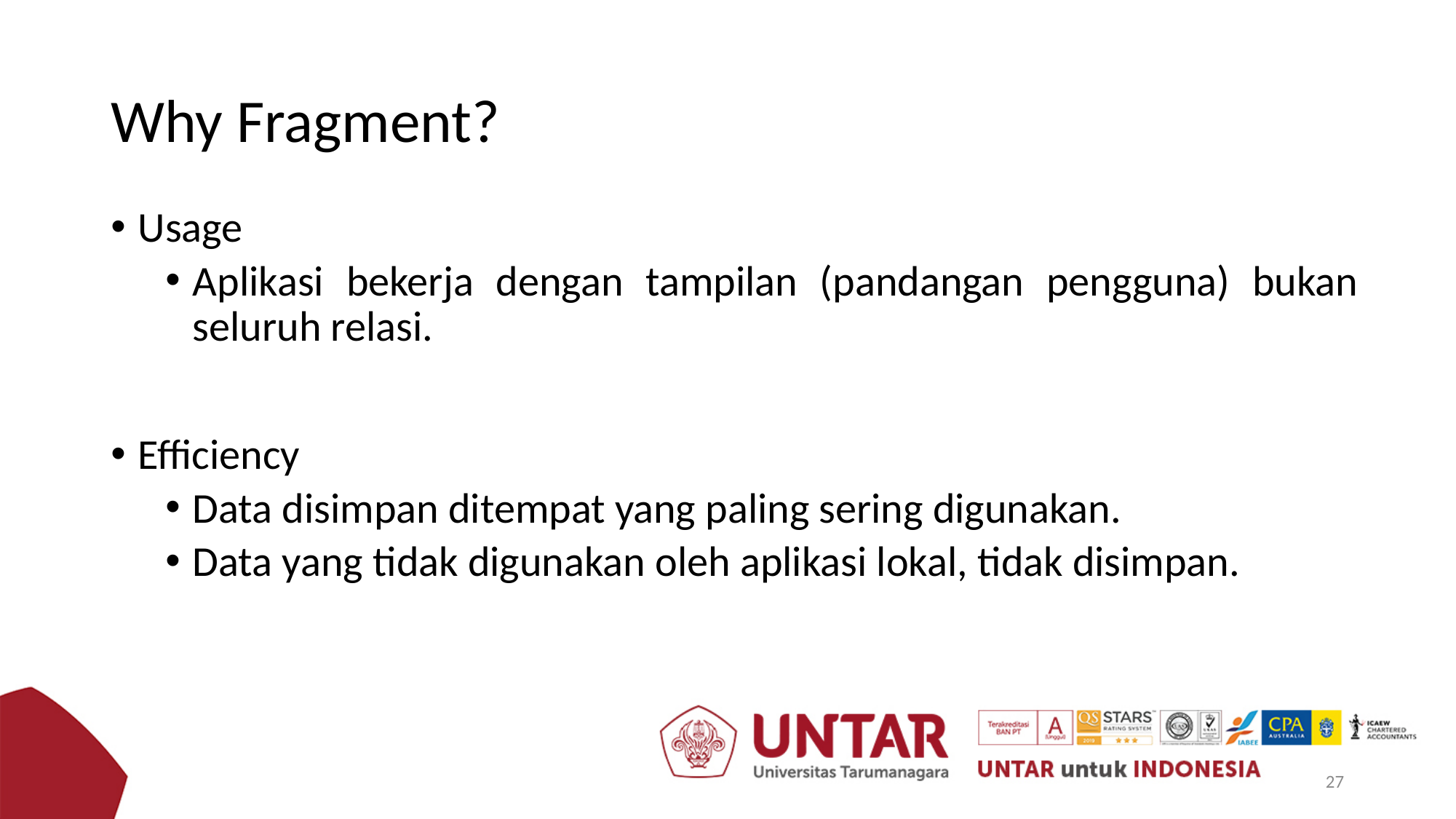

# Why Fragment?
Usage
Aplikasi bekerja dengan tampilan (pandangan pengguna) bukan seluruh relasi.

Efficiency
Data disimpan ditempat yang paling sering digunakan.
Data yang tidak digunakan oleh aplikasi lokal, tidak disimpan.
27